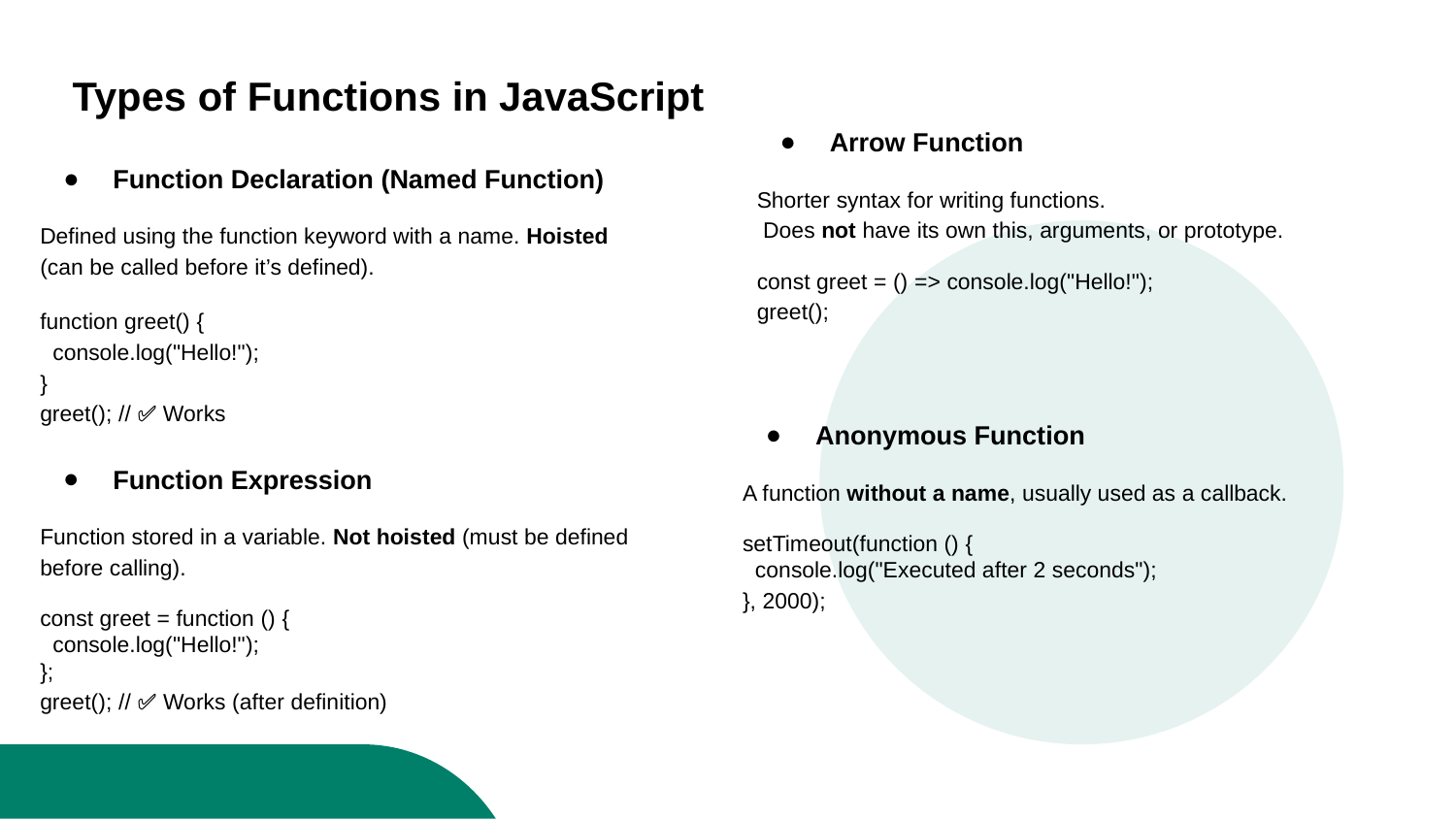

# Types of Functions in JavaScript
Arrow Function
Shorter syntax for writing functions.
 Does not have its own this, arguments, or prototype.
const greet = () => console.log("Hello!");
greet();
Function Declaration (Named Function)
Defined using the function keyword with a name. Hoisted (can be called before it’s defined).
function greet() {
  console.log("Hello!");
}
greet(); // ✅ Works

Anonymous Function
A function without a name, usually used as a callback.
setTimeout(function () {
  console.log("Executed after 2 seconds");
}, 2000);
Function Expression
Function stored in a variable. Not hoisted (must be defined before calling).
const greet = function () {
  console.log("Hello!");
};
greet(); // ✅ Works (after definition)